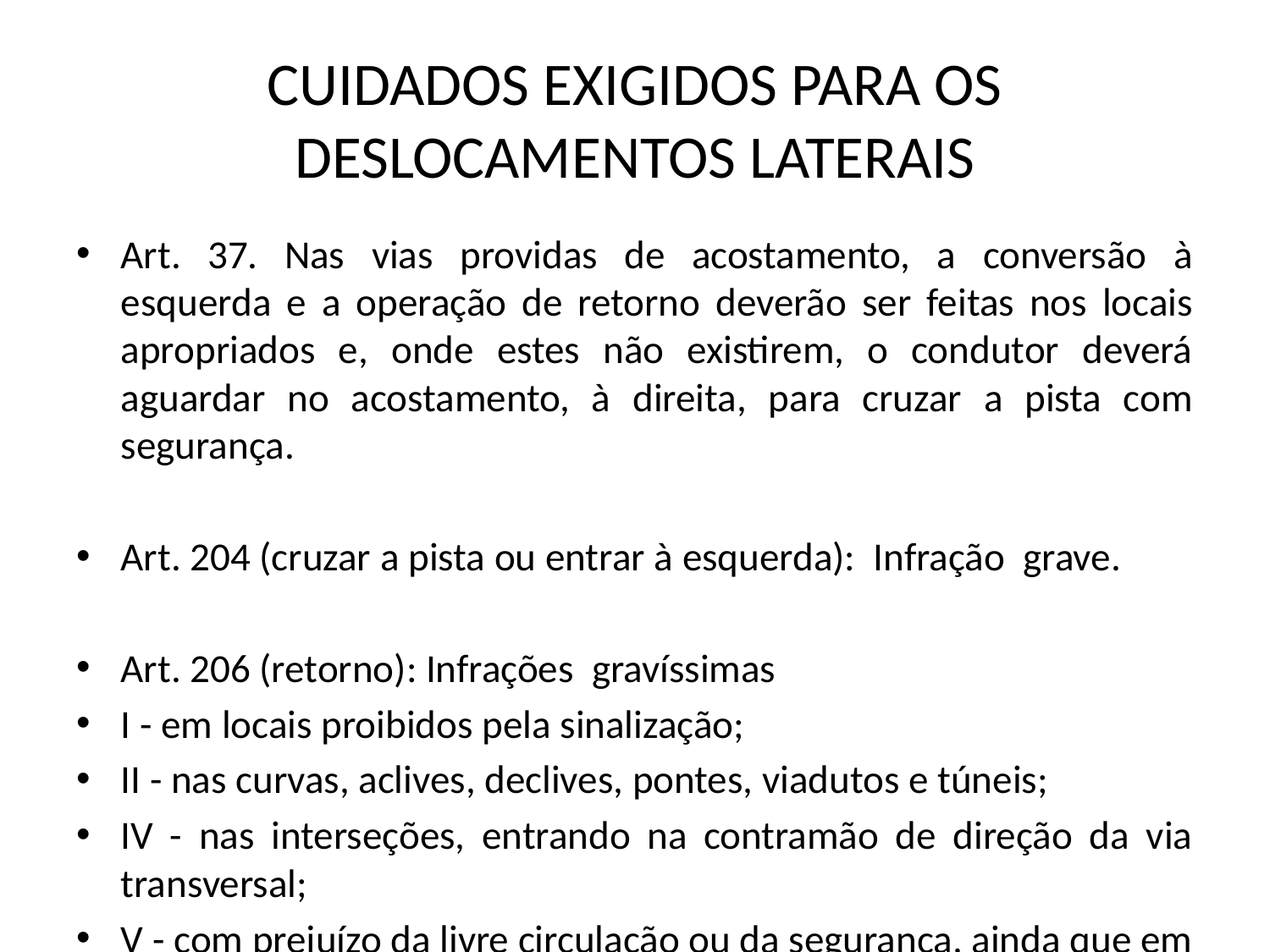

# CUIDADOS EXIGIDOS PARA OS DESLOCAMENTOS LATERAIS
Art. 37. Nas vias providas de acostamento, a conversão à esquerda e a operação de retorno deverão ser feitas nos locais apropriados e, onde estes não existirem, o condutor deverá aguardar no acostamento, à direita, para cruzar a pista com segurança.

Art. 204 (cruzar a pista ou entrar à esquerda):  Infração  grave.

Art. 206 (retorno): Infrações  gravíssimas
I - em locais proibidos pela sinalização;
II - nas curvas, aclives, declives, pontes, viadutos e túneis;
IV - nas interseções, entrando na contramão de direção da via transversal;
V - com prejuízo da livre circulação ou da segurança, ainda que em locais permitidos.